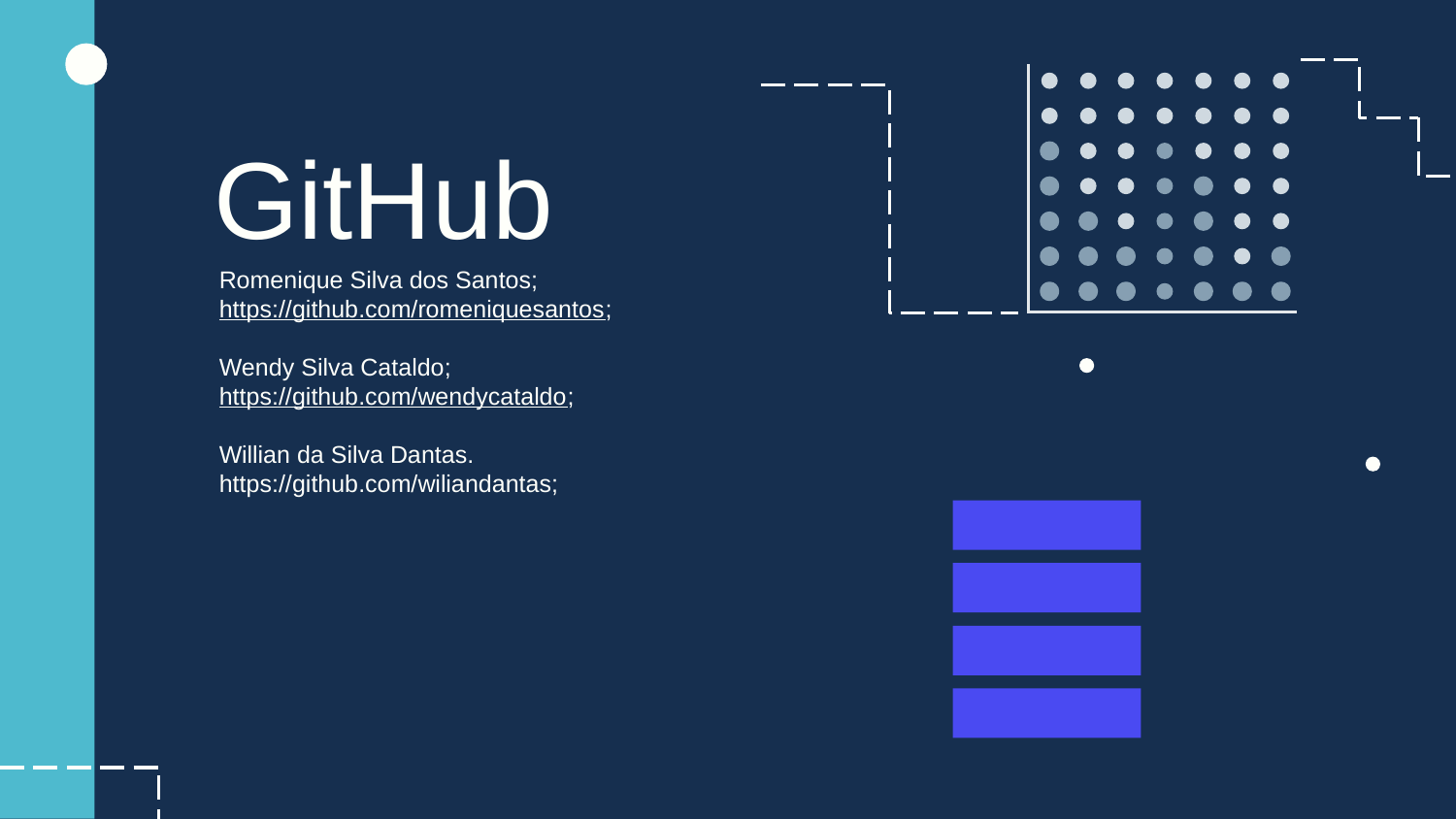

GitHub
Romenique Silva dos Santos;
https://github.com/romeniquesantos;

Wendy Silva Cataldo;
https://github.com/wendycataldo;

Willian da Silva Dantas.
https://github.com/wiliandantas;